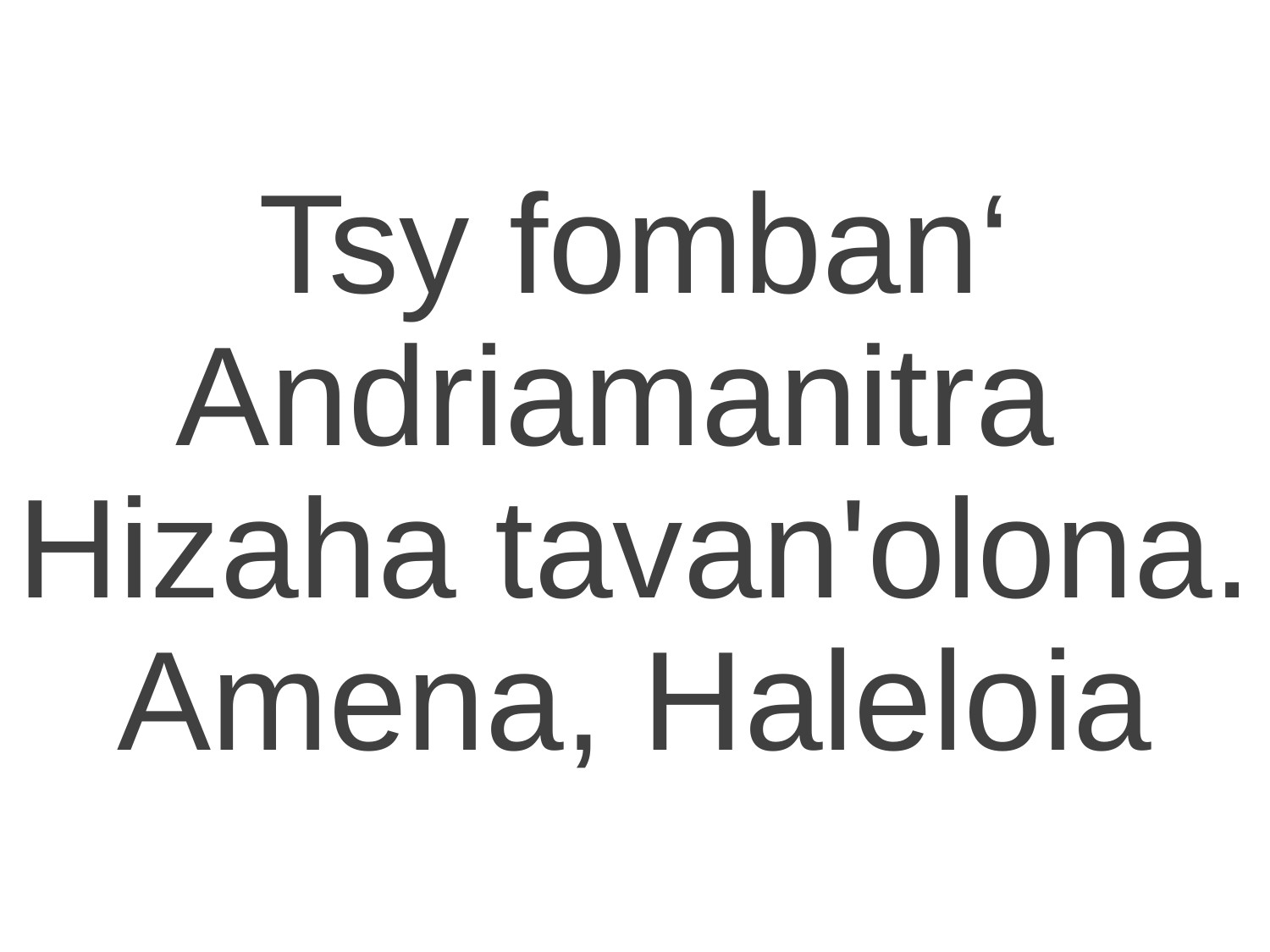

Tsy fomban‘
Andriamanitra
Hizaha tavan'olona.
Amena, Haleloia